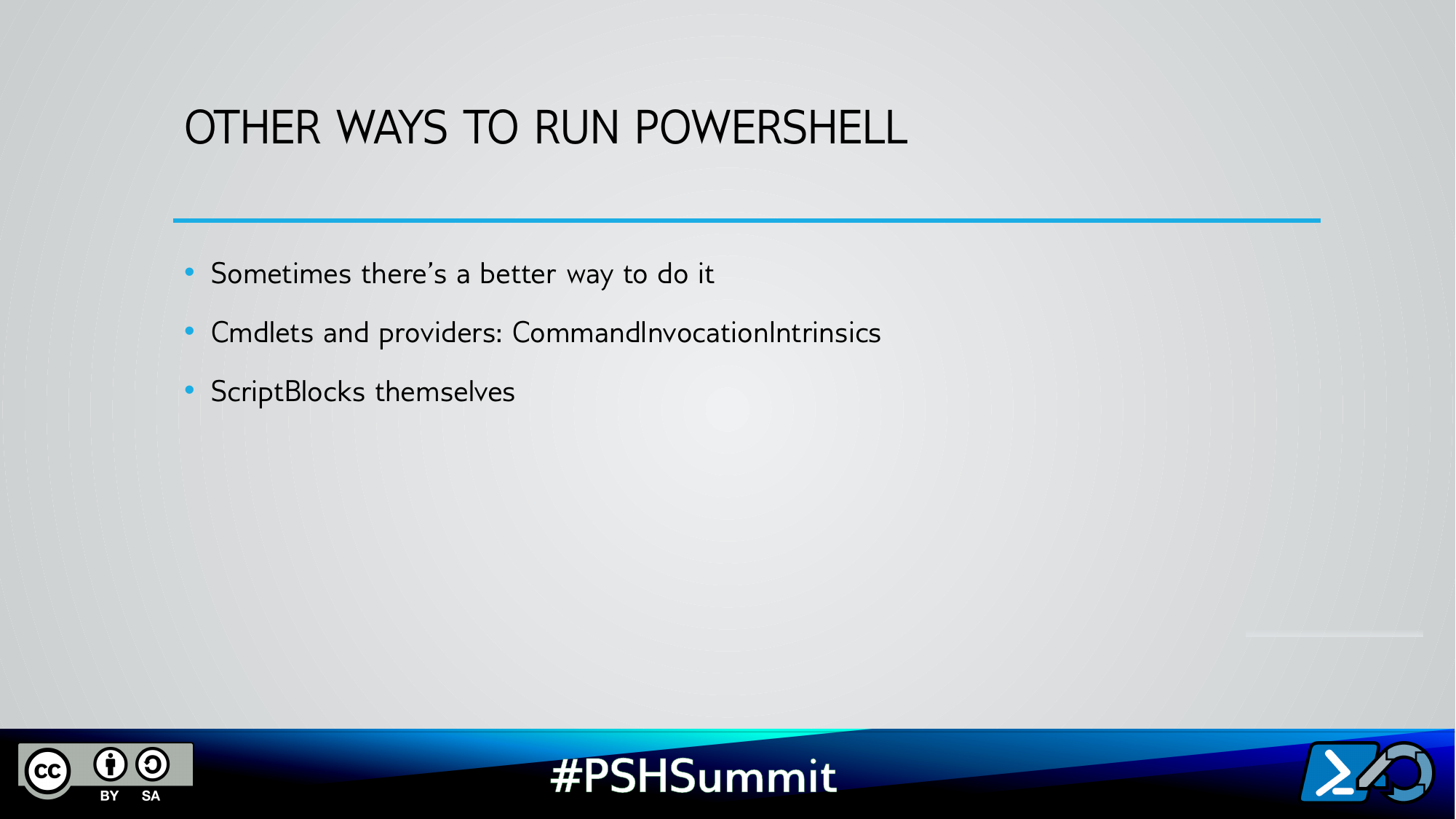

# Other Ways To Run PowerShell
Sometimes there’s a better way to do it
Cmdlets and providers: CommandInvocationIntrinsics
ScriptBlocks themselves